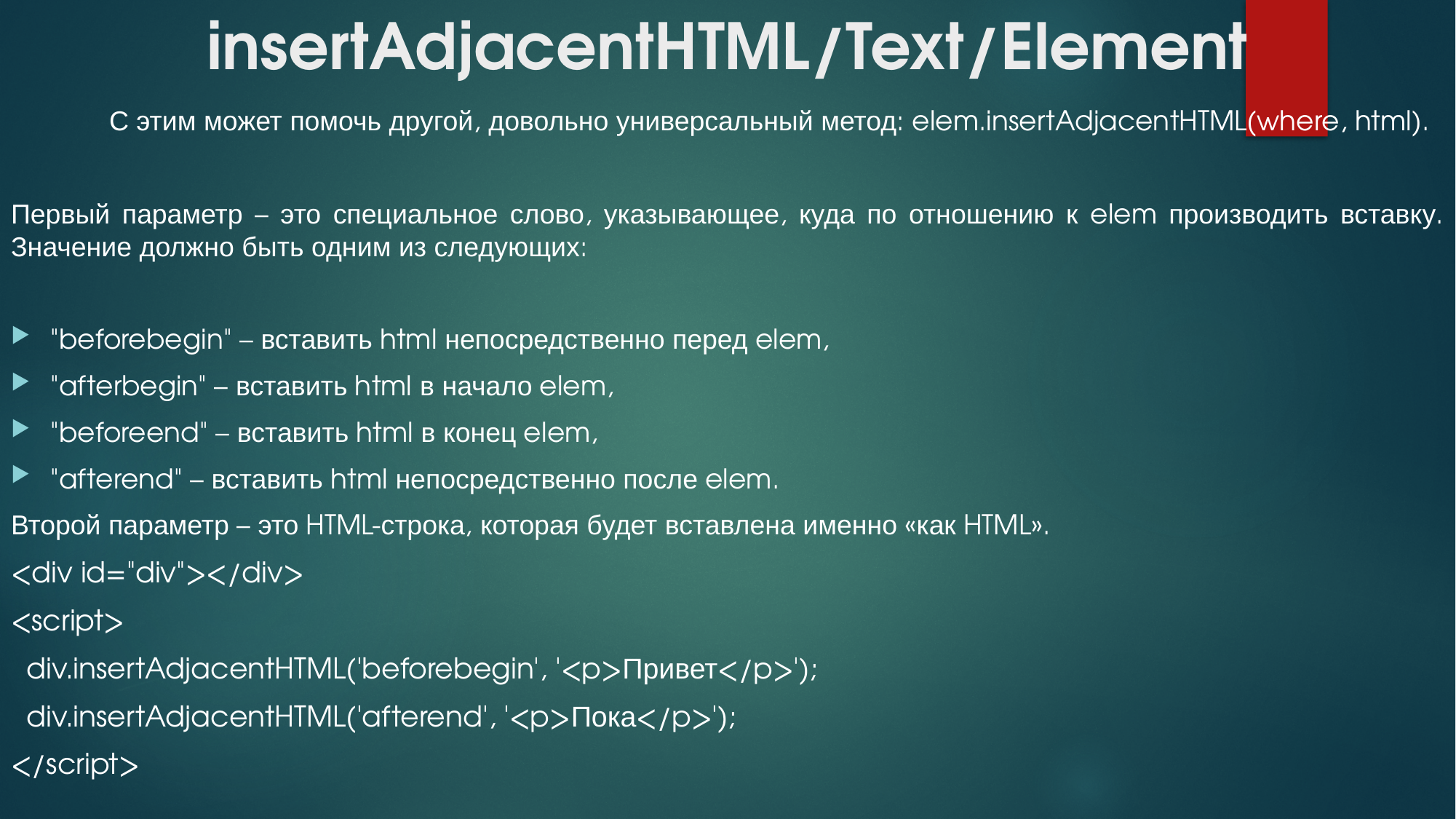

# insertAdjacentHTML/Text/Element
	С этим может помочь другой, довольно универсальный метод: elem.insertAdjacentHTML(where, html).

Первый параметр – это специальное слово, указывающее, куда по отношению к elem производить вставку. Значение должно быть одним из следующих:

"beforebegin" – вставить html непосредственно перед elem,
"afterbegin" – вставить html в начало elem,
"beforeend" – вставить html в конец elem,
"afterend" – вставить html непосредственно после elem.
Второй параметр – это HTML-строка, которая будет вставлена именно «как HTML».
<div id="div"></div>
<script>
  div.insertAdjacentHTML('beforebegin', '<p>Привет</p>');
  div.insertAdjacentHTML('afterend', '<p>Пока</p>');
</script>